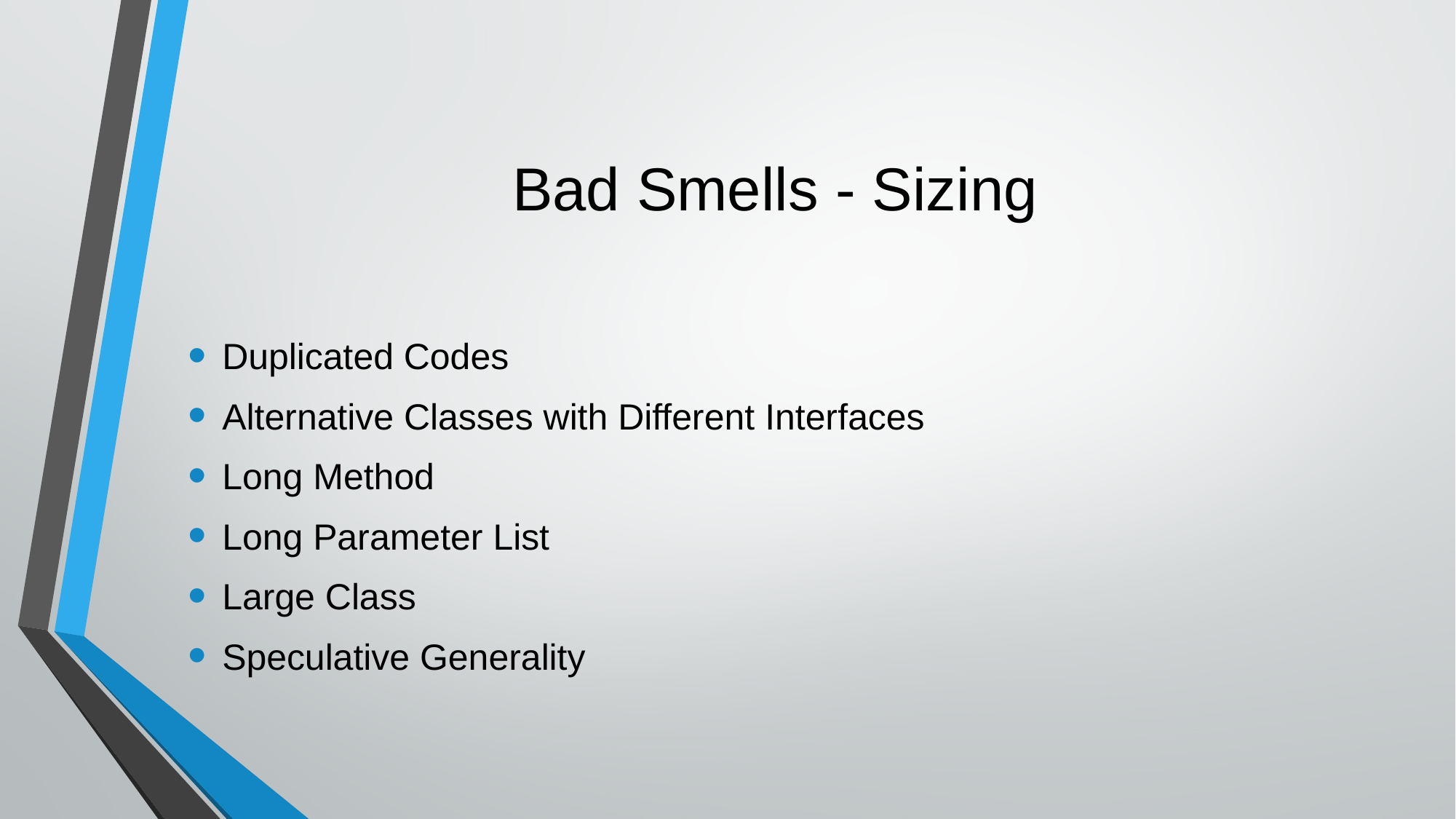

# Bad Smells - Sizing
Duplicated Codes
Alternative Classes with Different Interfaces
Long Method
Long Parameter List
Large Class
Speculative Generality